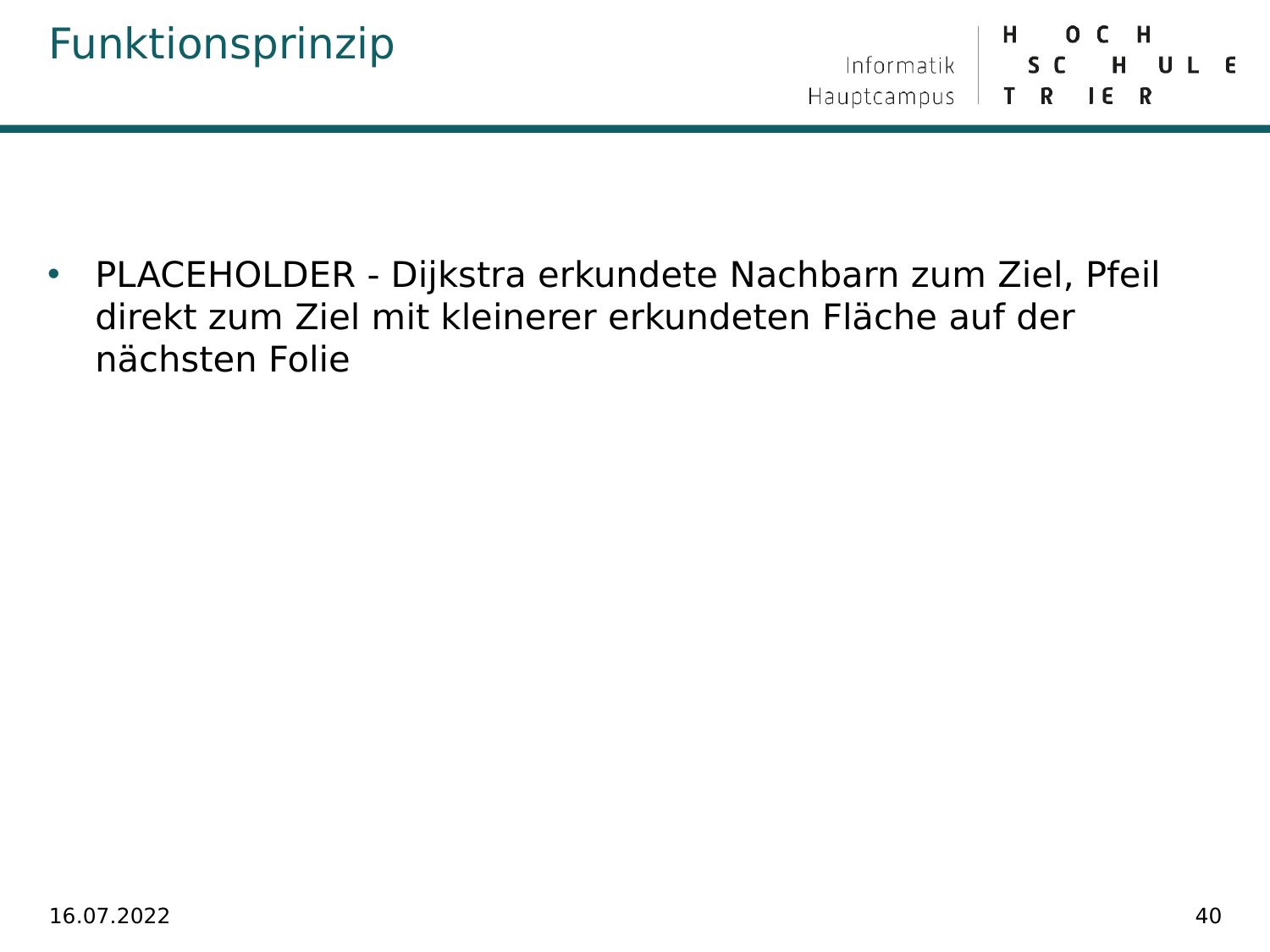

# Funktionsprinzip
PLACEHOLDER - Dijkstra erkundete Nachbarn zum Ziel, Pfeil direkt zum Ziel mit kleinerer erkundeten Fläche auf der nächsten Folie
16.07.2022

40